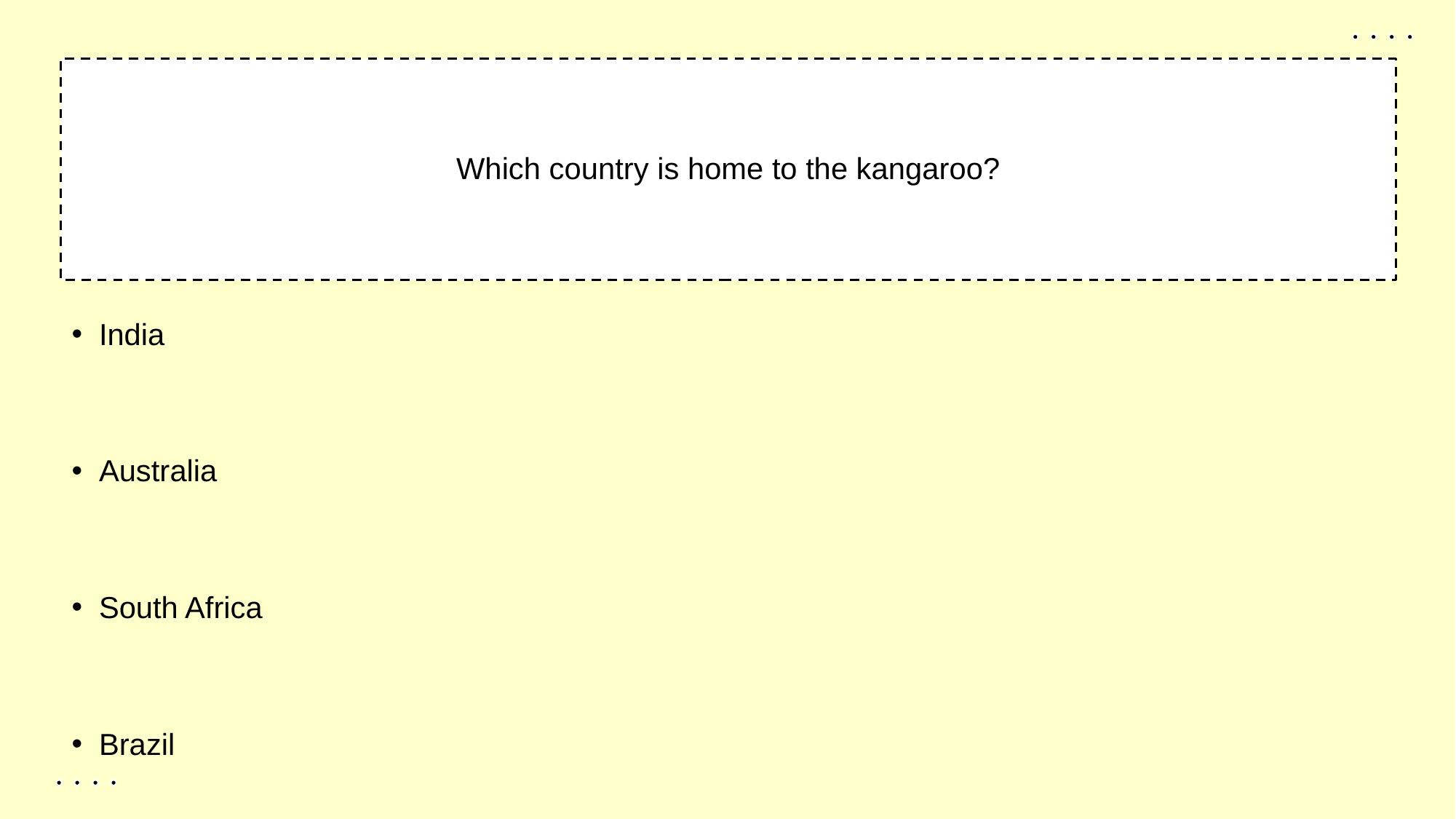

1
Which country is home to the kangaroo?
India
Australia
South Africa
Brazil